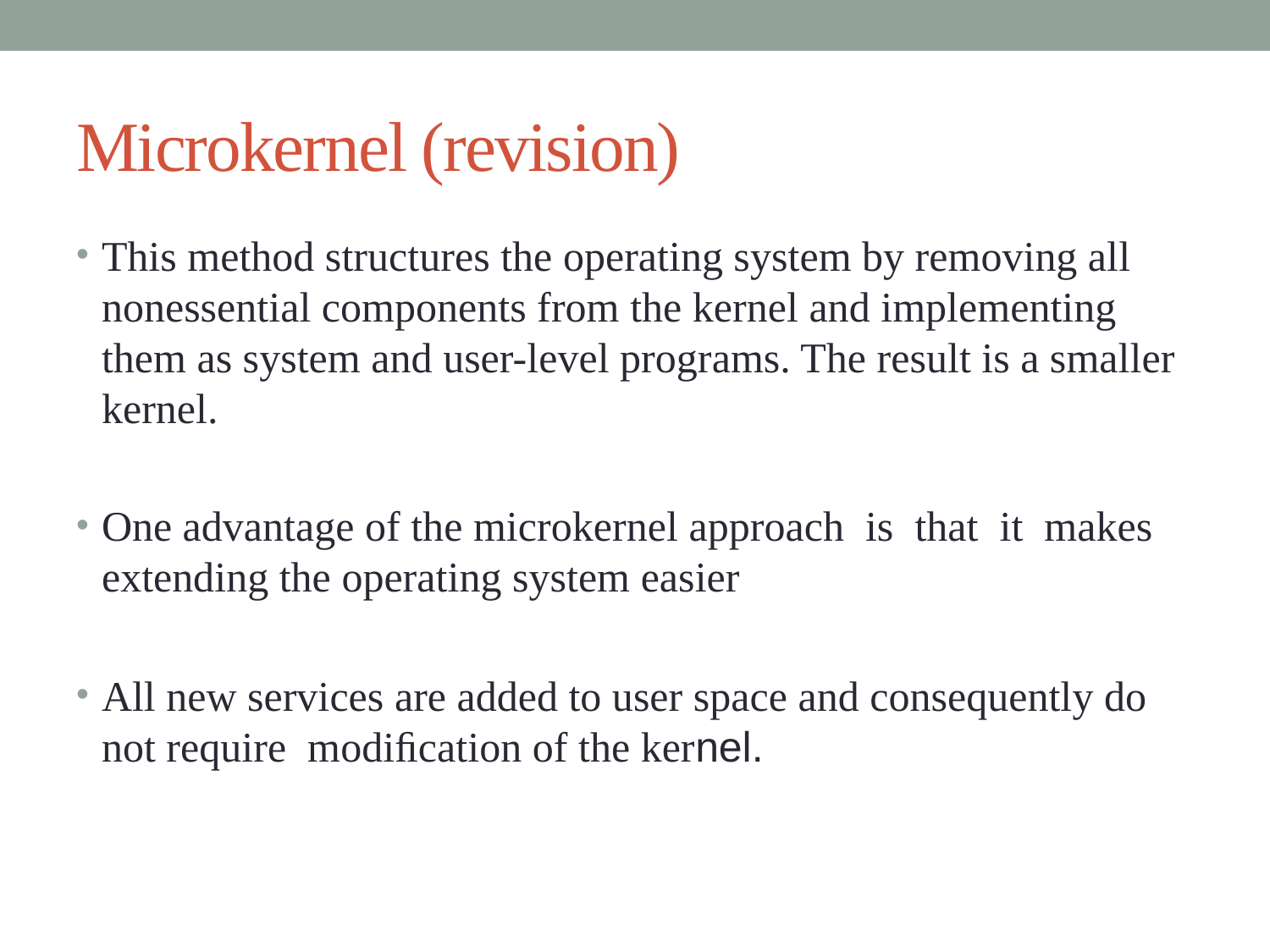

# Microkernel (revision)
This method structures the operating system by removing all nonessential components from the kernel and implementing them as system and user-level programs. The result is a smaller kernel.

One advantage of the microkernel approach  is  that  it  makes  extending the operating system easier

All new services are added to user space and consequently do not require  modiﬁcation of the kernel.